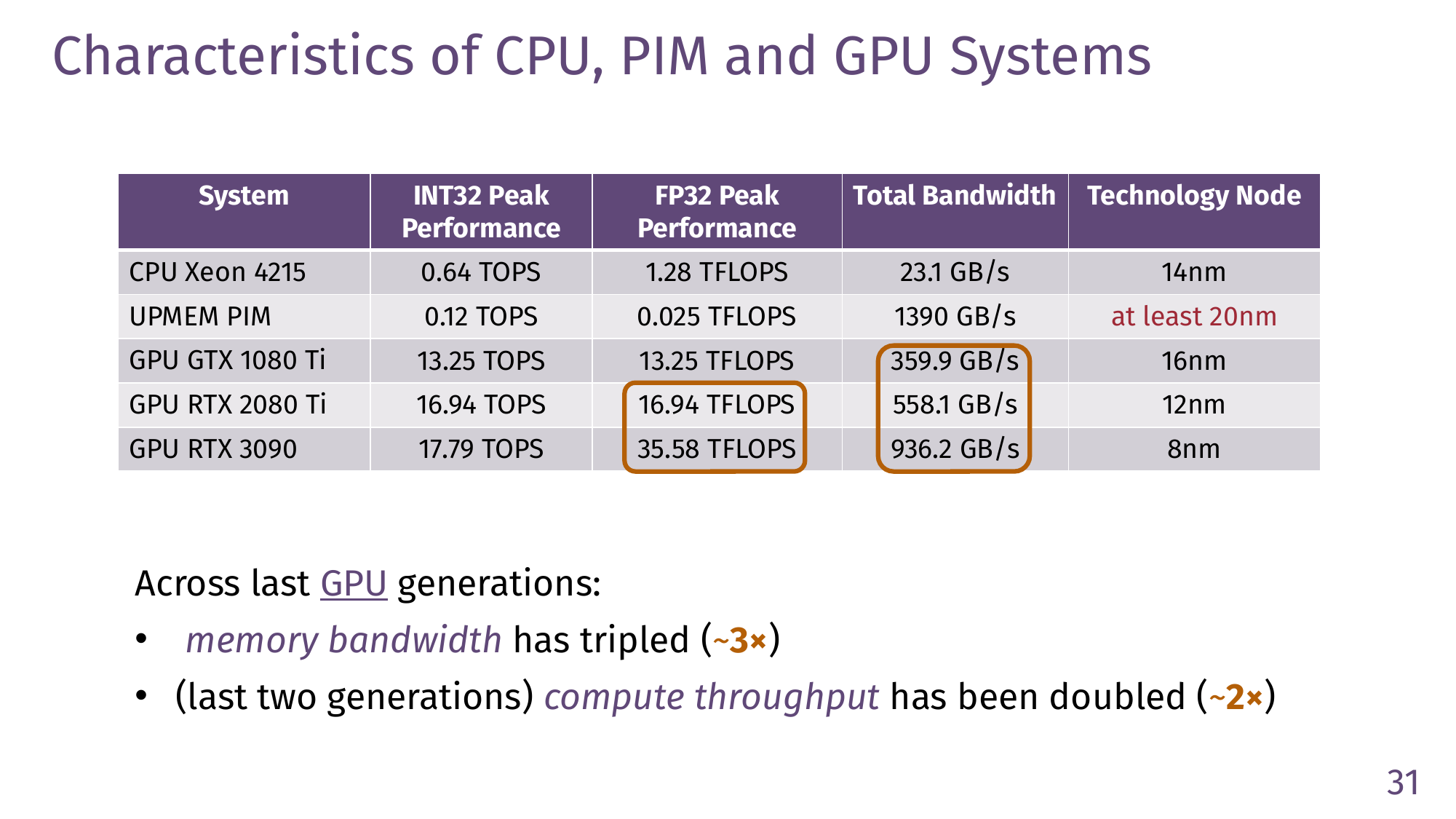

Characteristics of CPU, PIM and GPU Systems
| System | INT32 Peak Performance | FP32 Peak Performance | Total Bandwidth | Technology Node |
| --- | --- | --- | --- | --- |
| CPU Xeon 4215 | 0.64 TOPS | 1.28 TFLOPS | 23.1 GB/s | 14nm |
| UPMEM PIM | 0.12 TOPS | 0.025 TFLOPS | 1390 GB/s | at least 20nm |
| GPU GTX 1080 Ti | 13.25 TOPS | 13.25 TFLOPS | 359.9 GB/s | 16nm |
| GPU RTX 2080 Ti | 16.94 TOPS | 16.94 TFLOPS | 558.1 GB/s | 12nm |
| GPU RTX 3090 | 17.79 TOPS | 35.58 TFLOPS | 936.2 GB/s | 8nm |

Across last GPU generations:
 memory bandwidth has tripled (~3×)
(last two generations) compute throughput has been doubled (~2×)

31